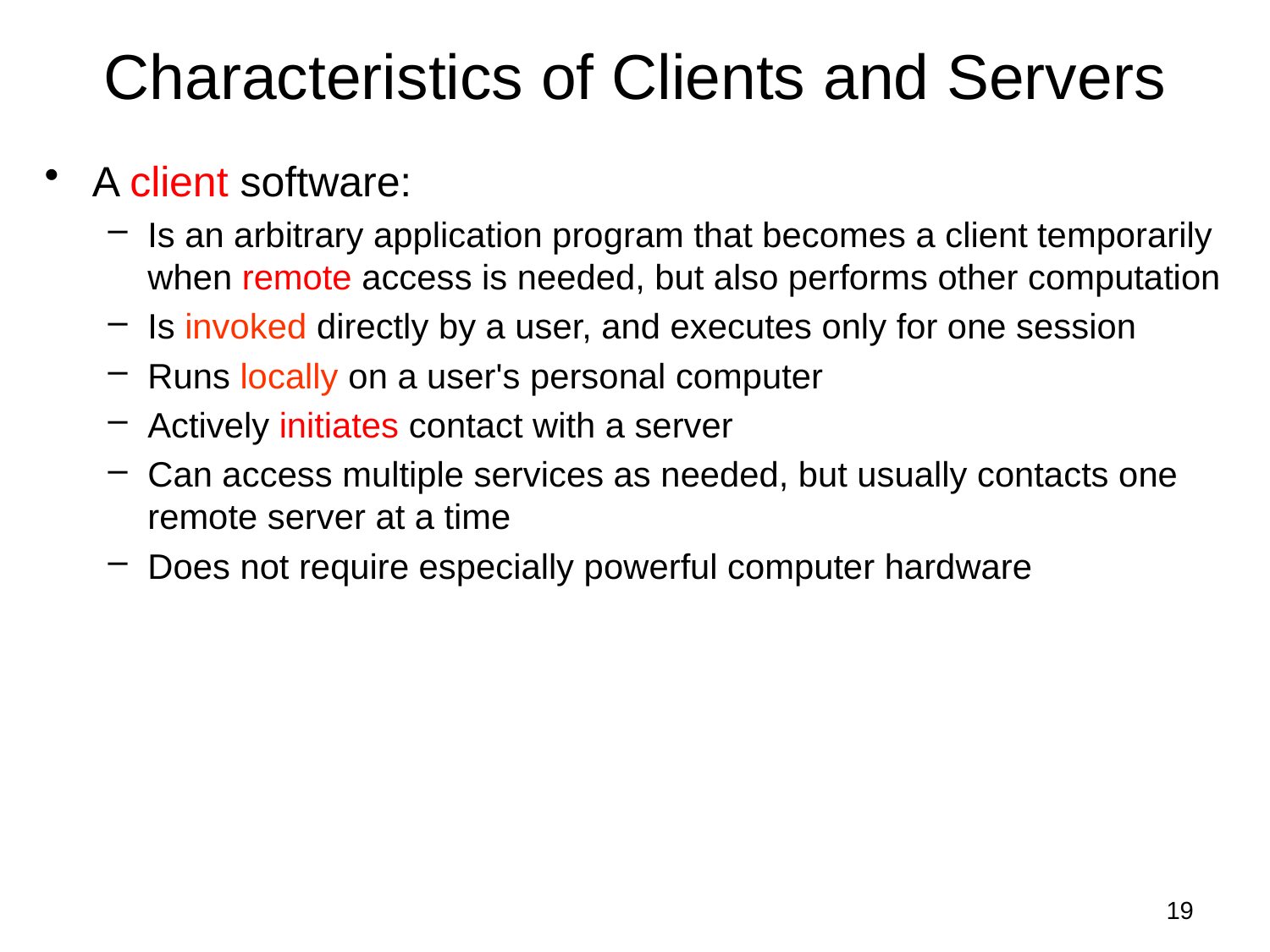

# Characteristics of Clients and Servers
A client software:
Is an arbitrary application program that becomes a client temporarily when remote access is needed, but also performs other computation
Is invoked directly by a user, and executes only for one session
Runs locally on a user's personal computer
Actively initiates contact with a server
Can access multiple services as needed, but usually contacts one remote server at a time
Does not require especially powerful computer hardware
19